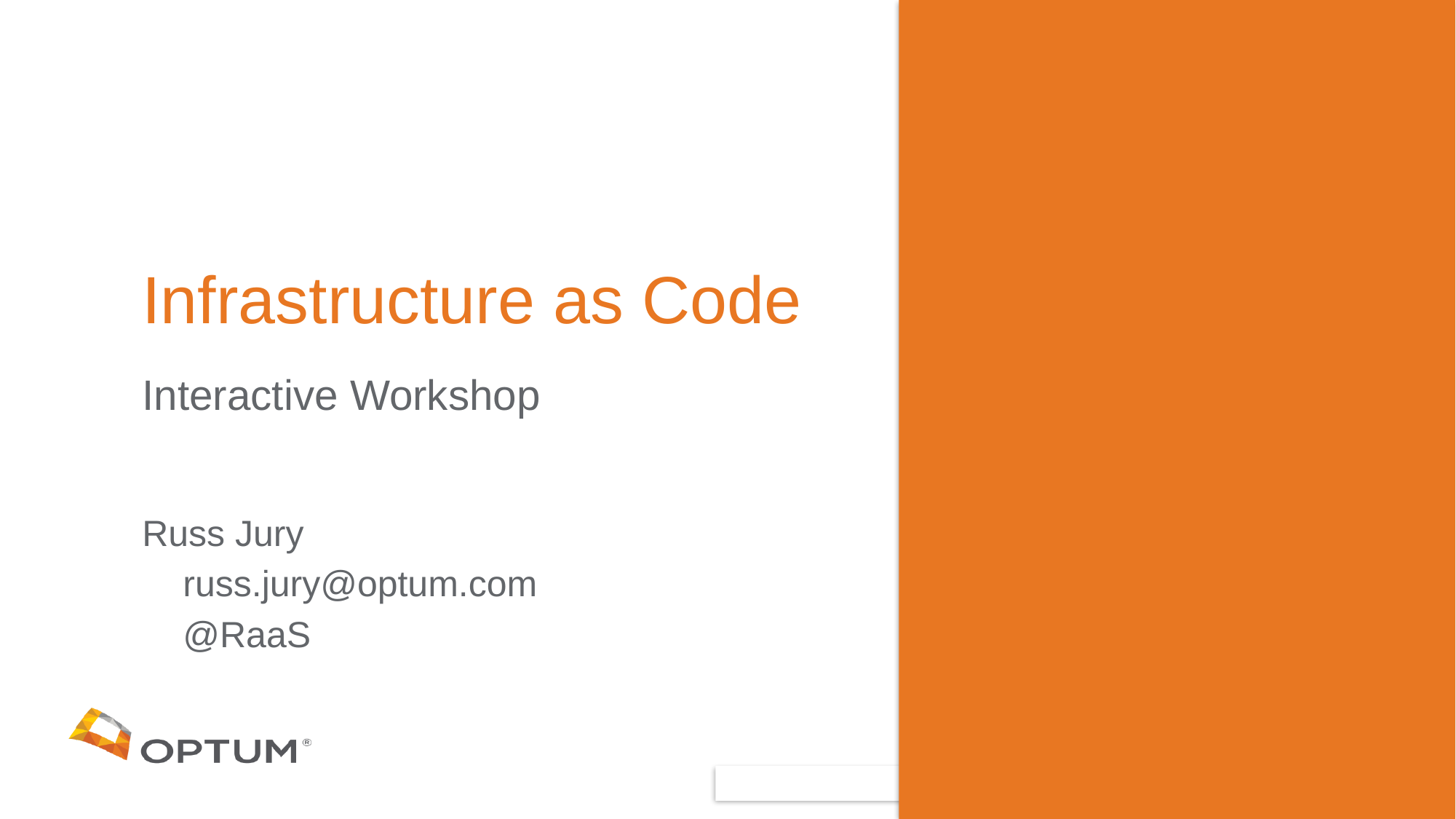

# Infrastructure as Code
Interactive Workshop
Russ Jury
    russ.jury@optum.com
    @RaaS